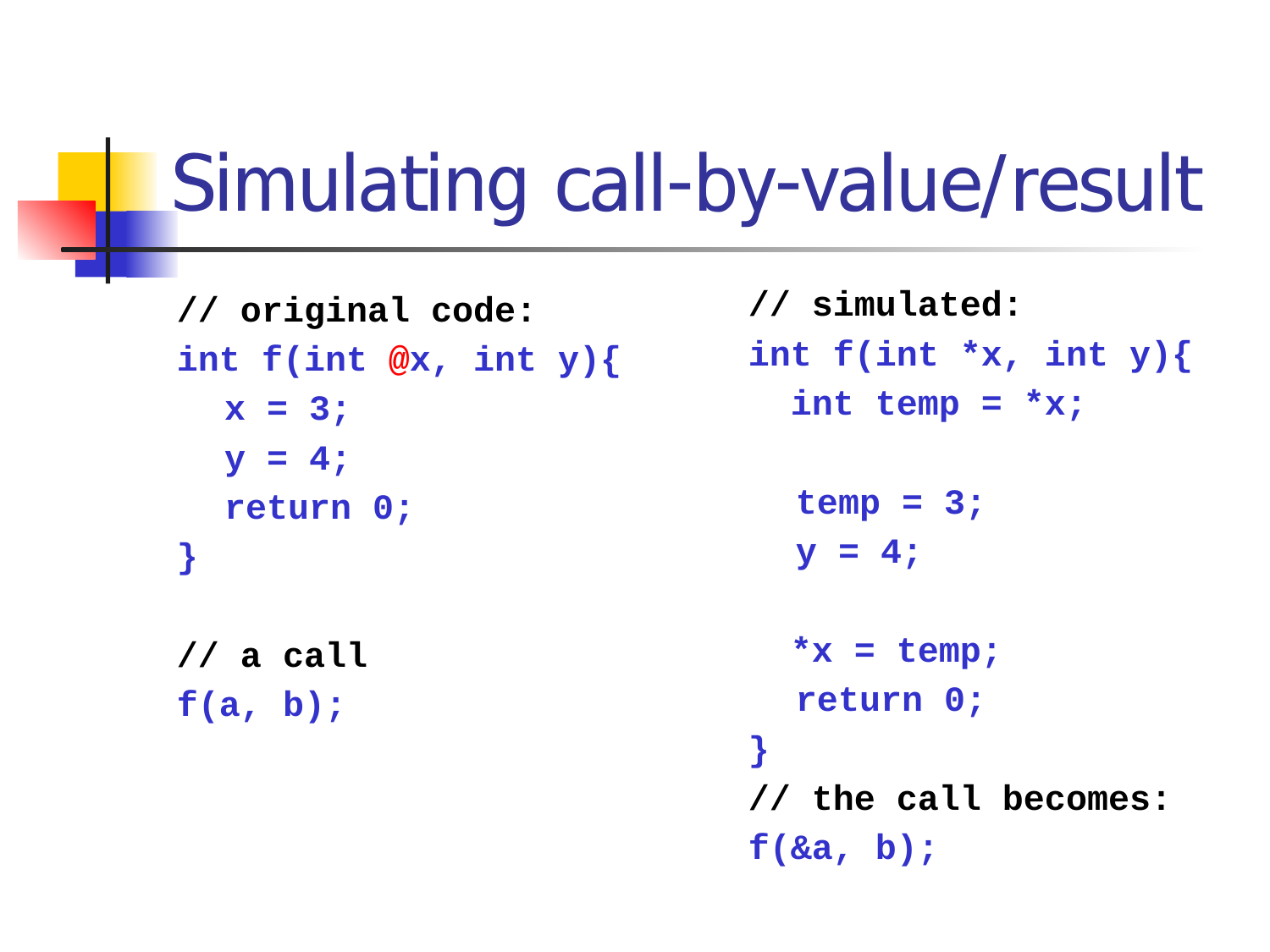

# Simulating call-by-value/result
// simulated:
int f(int *x, int y){
  int temp = *x;

	temp = 3;
	y = 4;

  *x = temp;
	return 0;
}
// the call becomes:
f(&a, b);
// original code:
int f(int @x, int y){
	x = 3;
	y = 4;
	return 0;
}

// a call
f(a, b);